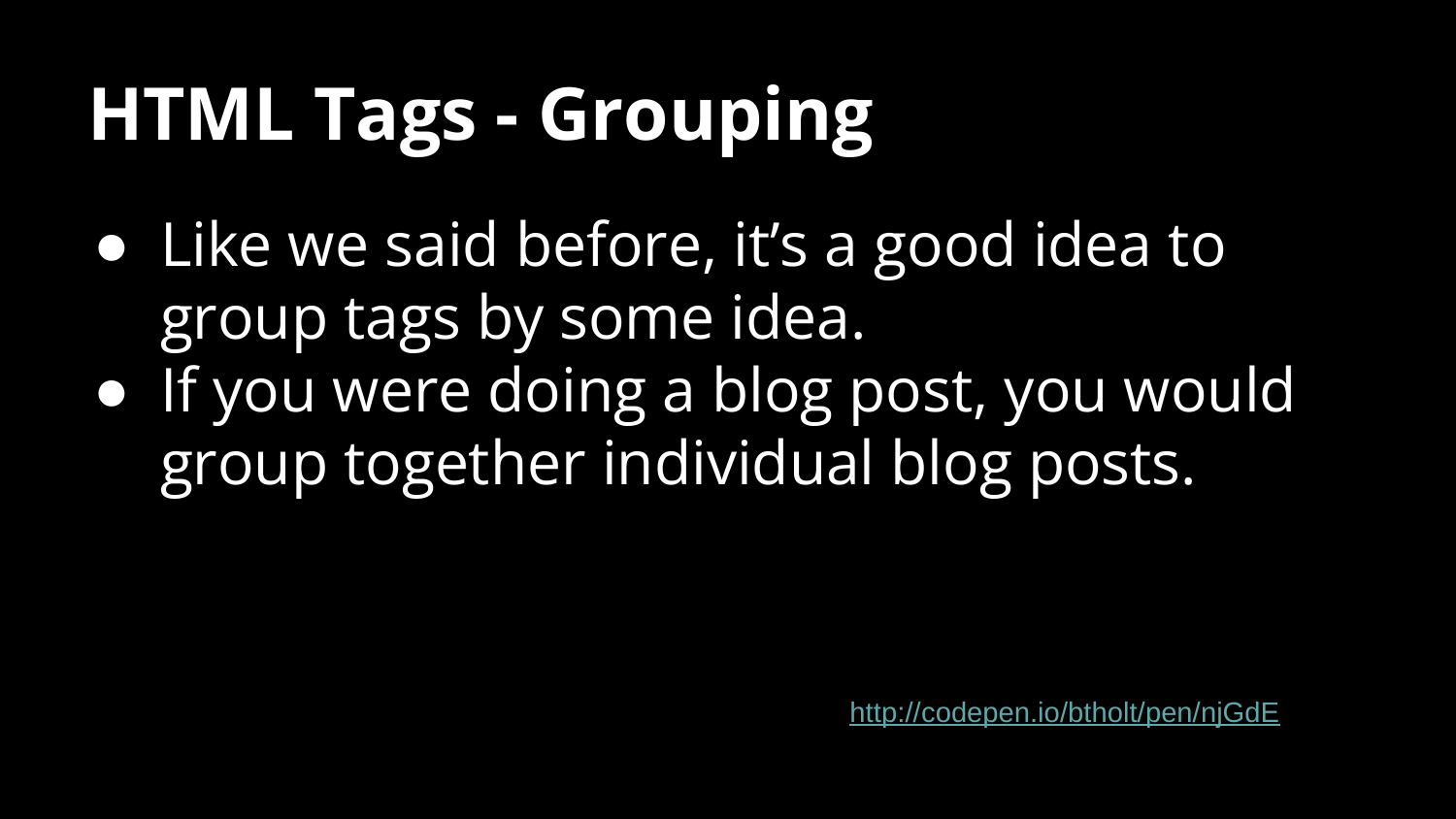

# HTML Tags - Grouping
Like we said before, it’s a good idea to group tags by some idea.
If you were doing a blog post, you would group together individual blog posts.
http://codepen.io/btholt/pen/njGdE